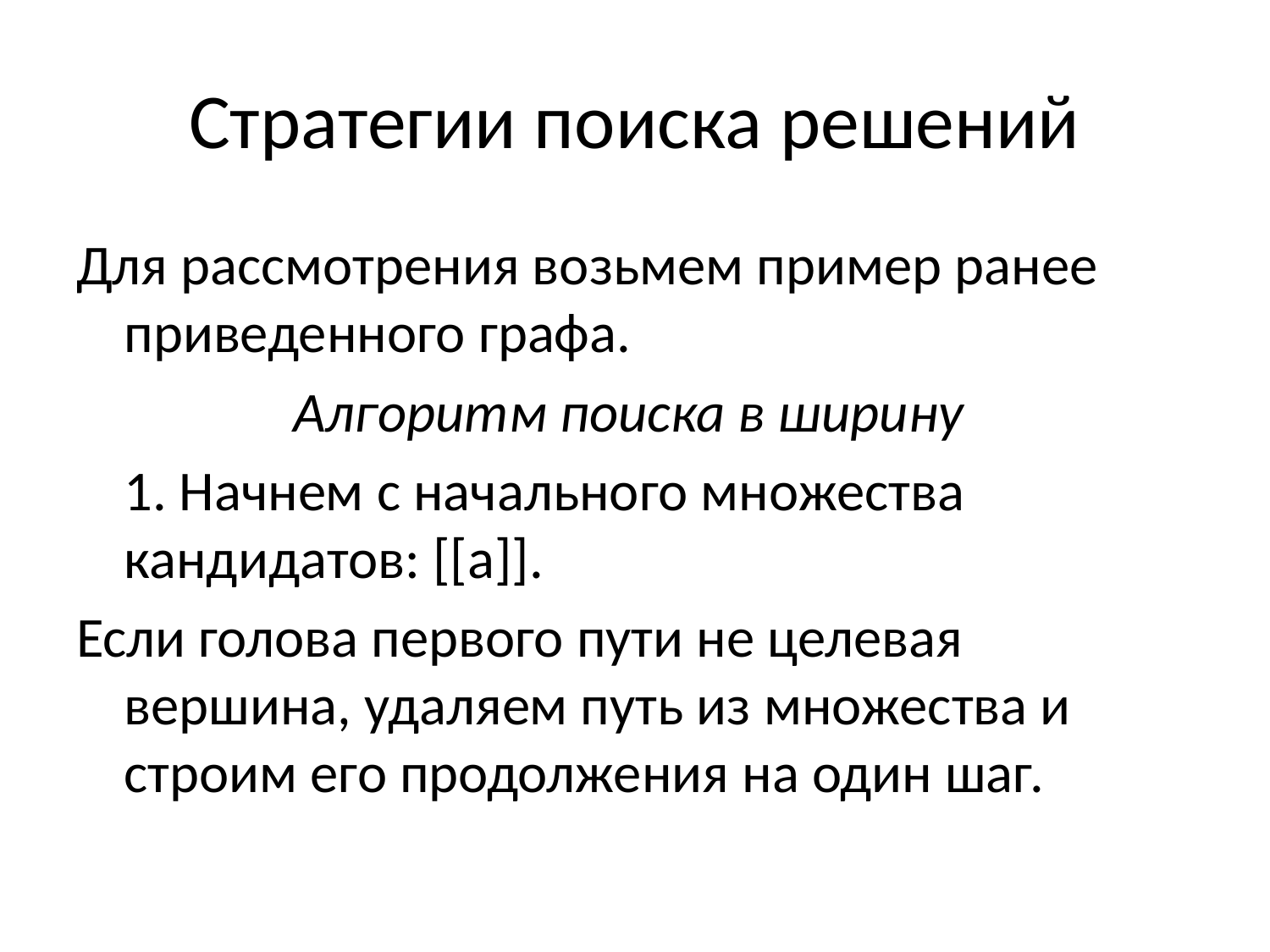

# Стратегии поиска решений
Для рассмотрения возьмем пример ранее приведенного графа.
Алгоритм поиска в ширину
	1. Начнем с начального множества кандидатов: [[a]].
Если голова первого пути не целевая вершина, удаляем путь из множества и строим его продолжения на один шаг.